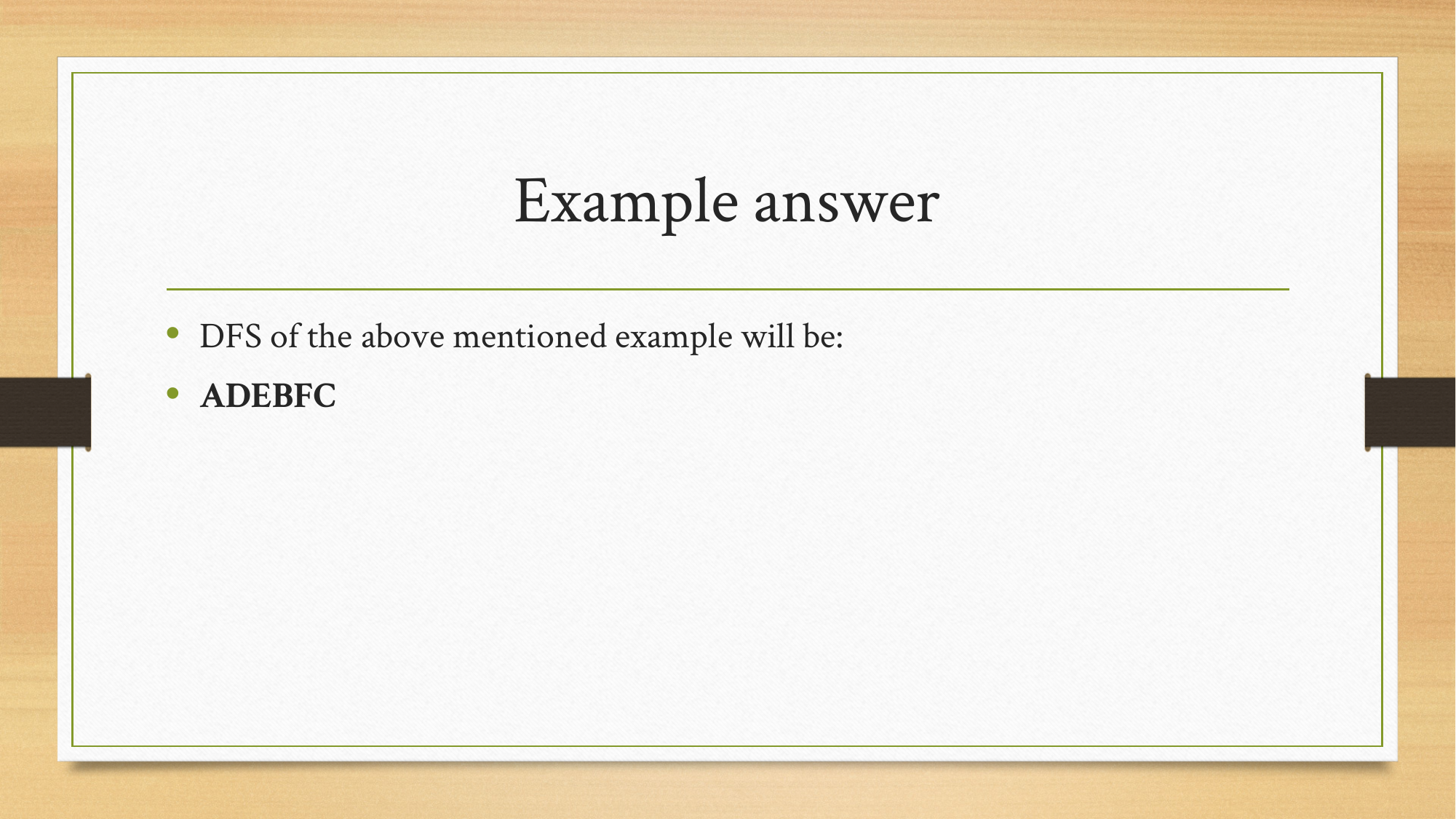

# Example answer
DFS of the above mentioned example will be:
ADEBFC